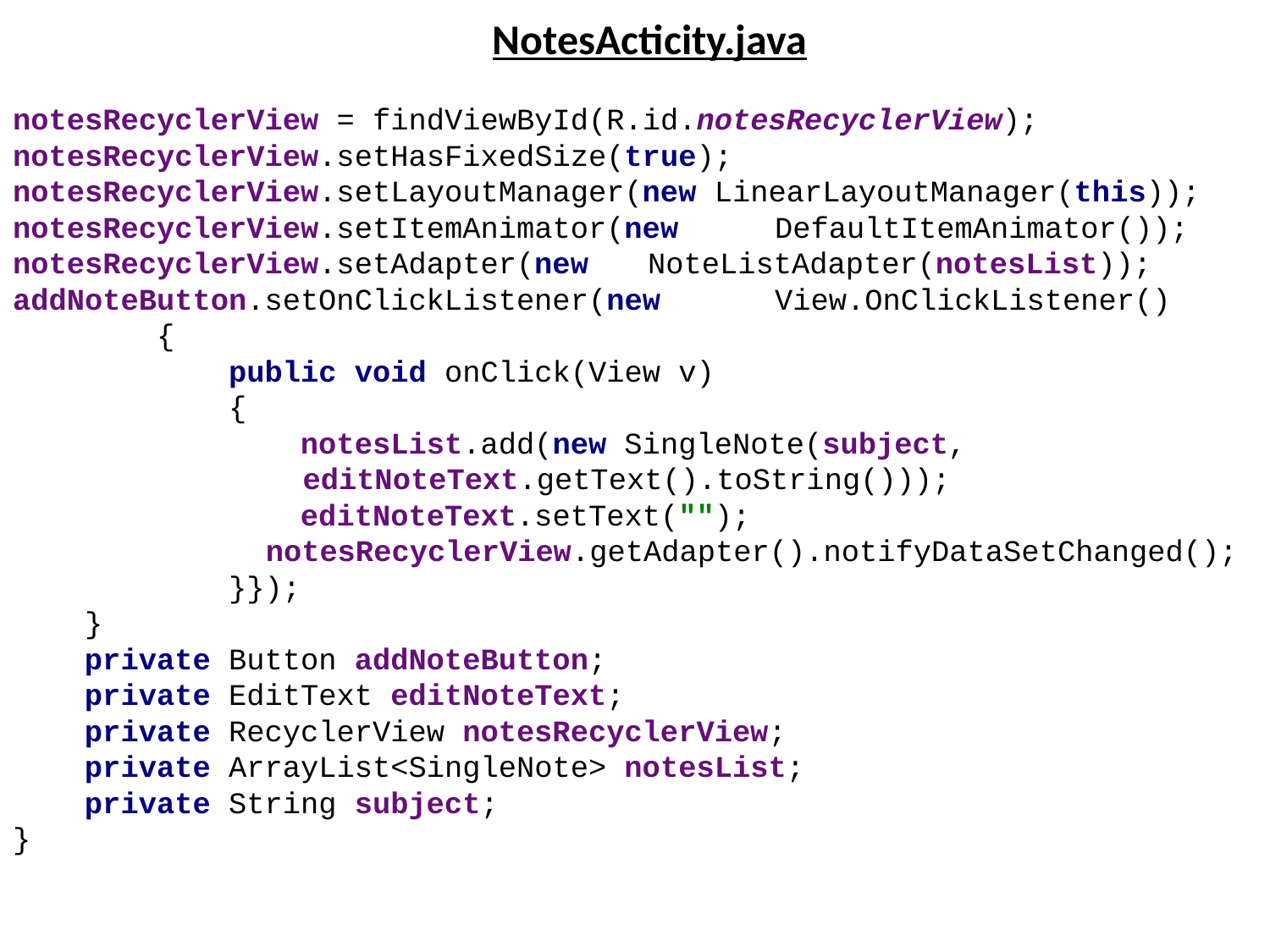

NotesActicity.java
notesRecyclerView = findViewById(R.id.notesRecyclerView);
notesRecyclerView.setHasFixedSize(true);
notesRecyclerView.setLayoutManager(new LinearLayoutManager(this));
notesRecyclerView.setItemAnimator(new 	DefaultItemAnimator());
notesRecyclerView.setAdapter(new 	NoteListAdapter(notesList));
addNoteButton.setOnClickListener(new 	View.OnClickListener()
        {
            public void onClick(View v)
            {
                notesList.add(new SingleNote(subject, 				  editNoteText.getText().toString()));
                editNoteText.setText("");     				       notesRecyclerView.getAdapter().notifyDataSetChanged();
            }});
    }
    private Button addNoteButton;
    private EditText editNoteText;
    private RecyclerView notesRecyclerView;
    private ArrayList<SingleNote> notesList;
    private String subject;
}